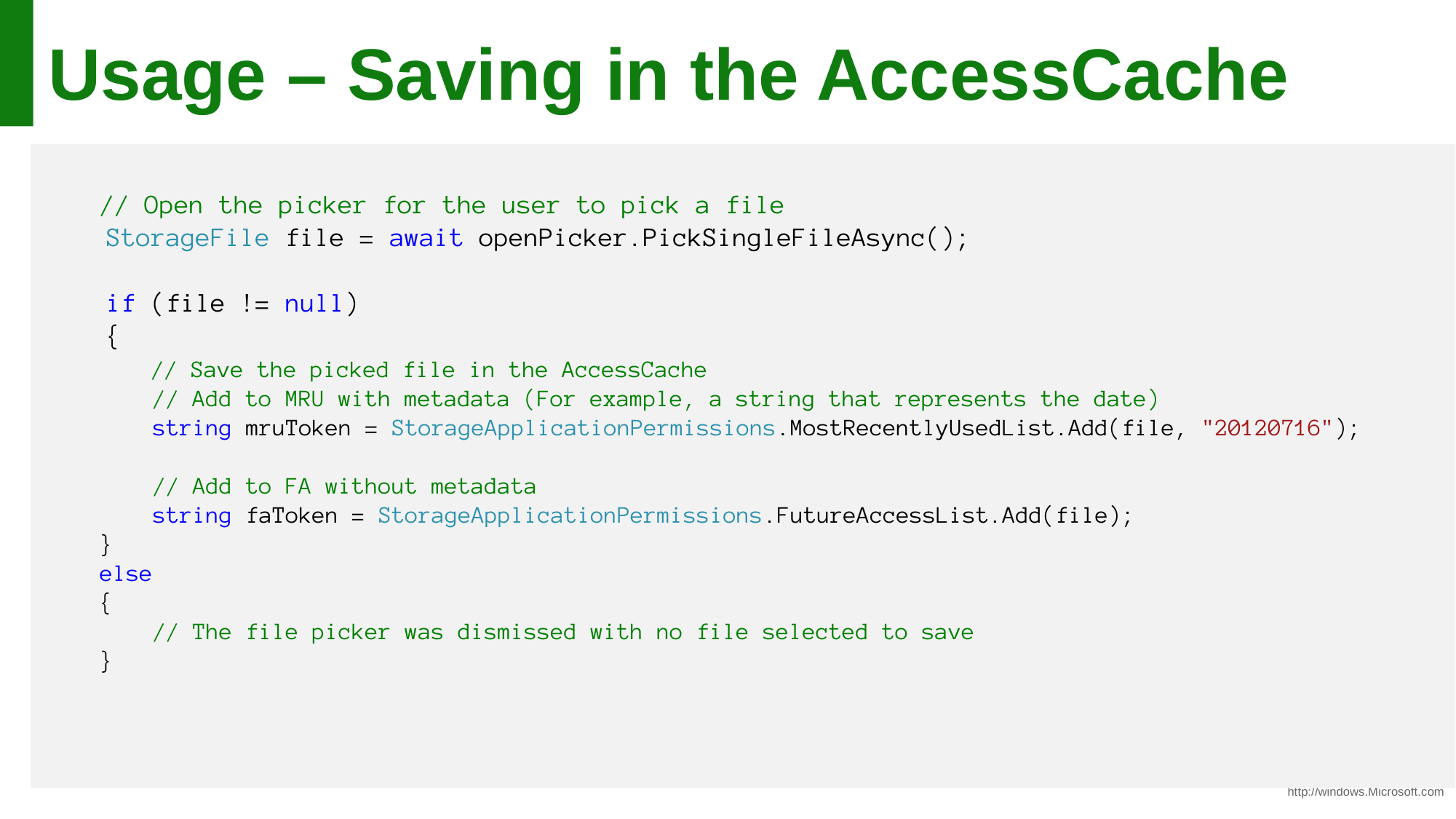

34
# Usage – Saving in the AccessCache
    // Open the picker for the user to pick a file
    StorageFile file = await openPicker.PickSingleFileAsync();
    if (file != null)
    {
       // Save the picked file in the AccessCache
        // Add to MRU with metadata (For example, a string that represents the date)
        string mruToken = StorageApplicationPermissions.MostRecentlyUsedList.Add(file, "20120716");
        // Add to FA without metadata
        string faToken = StorageApplicationPermissions.FutureAccessList.Add(file);
    }
    else
    {
        // The file picker was dismissed with no file selected to save
    }